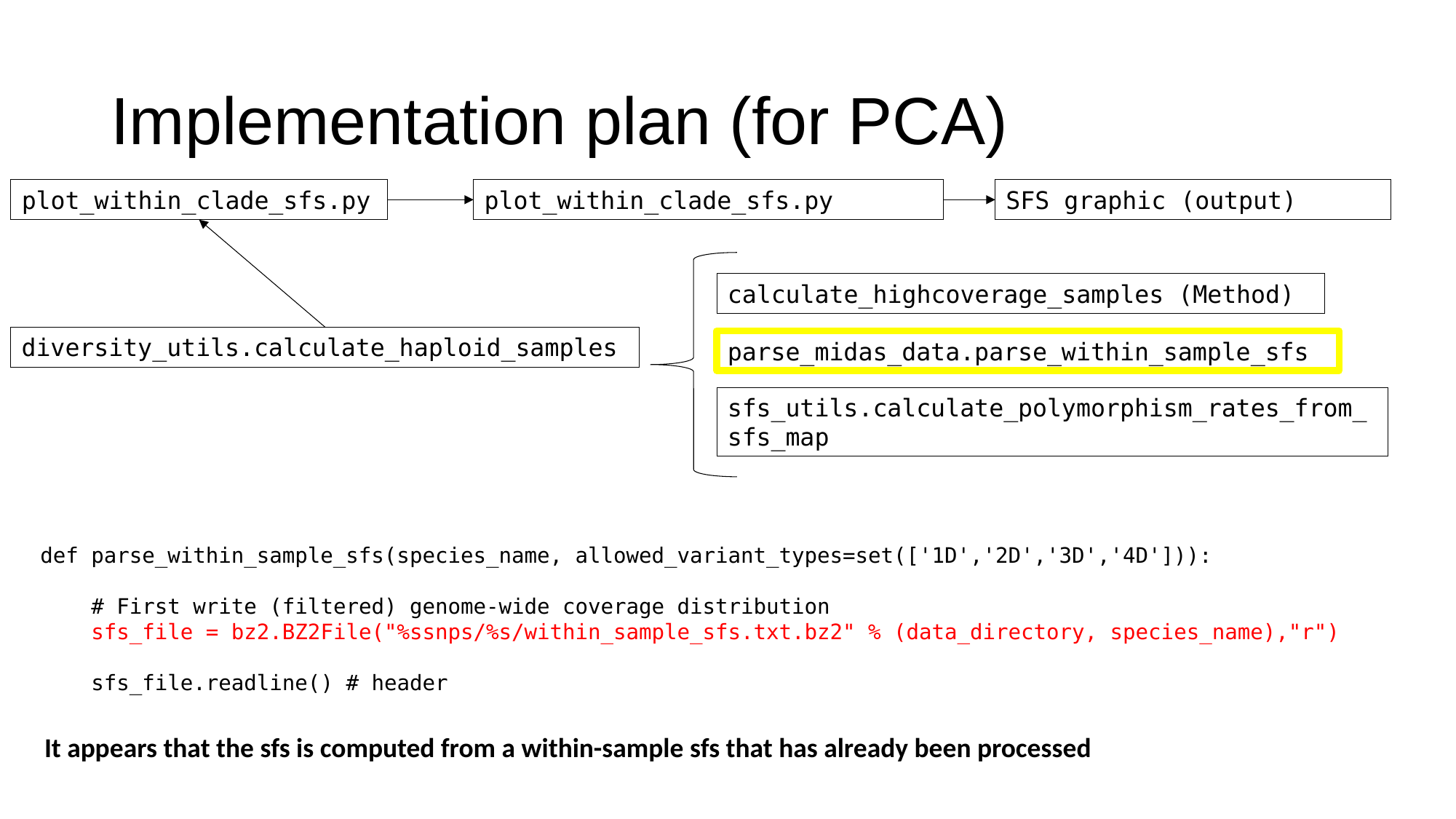

# Implementation plan (for PCA)
plot_within_clade_sfs.py
plot_within_clade_sfs.py
SFS graphic (output)

calculate_highcoverage_samples (Method)
diversity_utils.calculate_haploid_samples
parse_midas_data.parse_within_sample_sfs
sfs_utils.calculate_polymorphism_rates_from_sfs_map
def parse_within_sample_sfs(species_name, allowed_variant_types=set(['1D','2D','3D','4D'])):

    # First write (filtered) genome-wide coverage distribution
    sfs_file = bz2.BZ2File("%ssnps/%s/within_sample_sfs.txt.bz2" % (data_directory, species_name),"r")
    sfs_file.readline() # header
It appears that the sfs is computed from a within-sample sfs that has already been processed